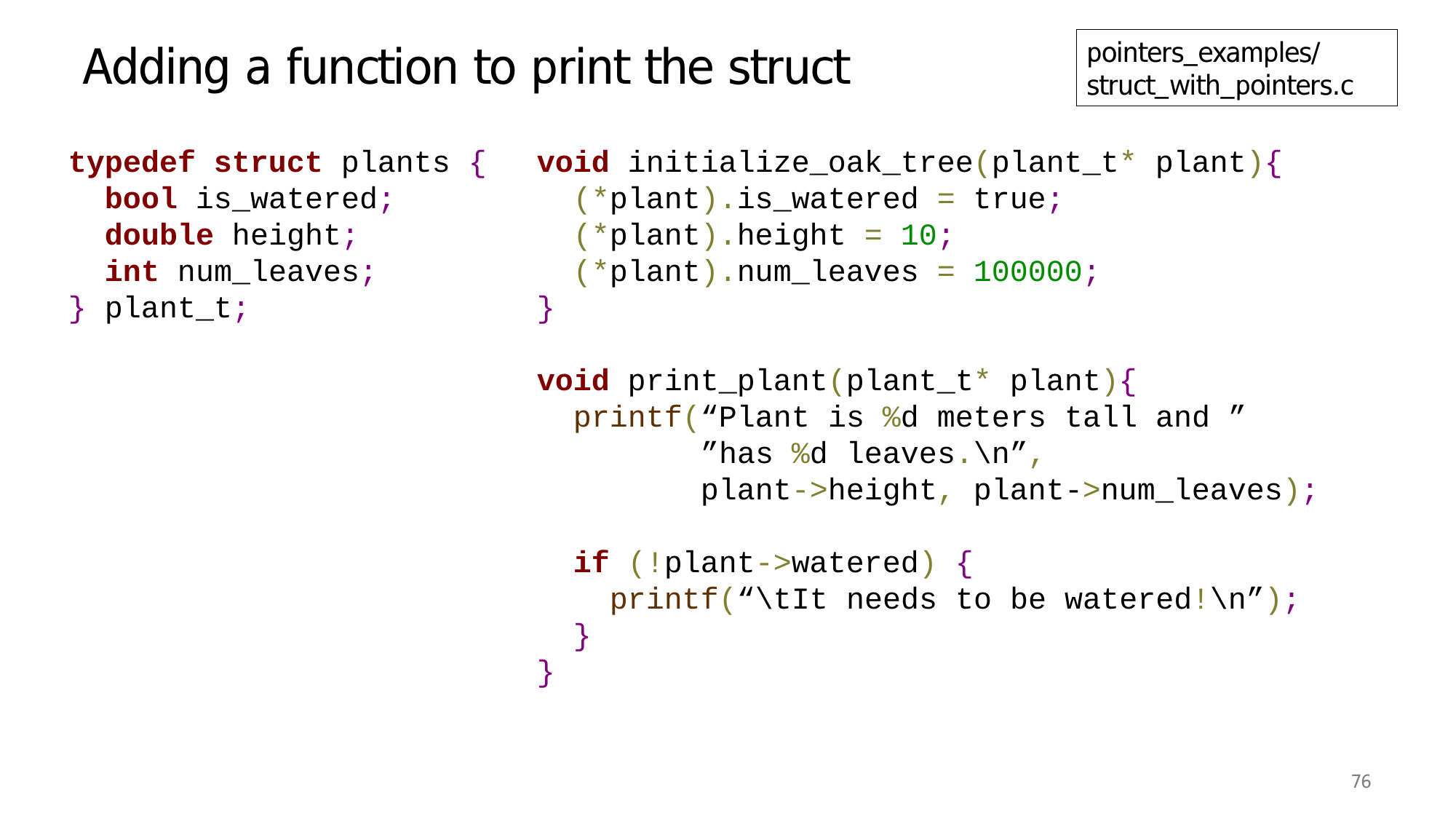

# Adding a function to print the struct
pointers_examples/
struct_with_pointers.c
typedef struct plants {
  bool is_watered;
  double height;
  int num_leaves;
} plant_t;

void initialize_oak_tree(plant_t* plant){
  (*plant).is_watered = true;
  (*plant).height = 10;
  (*plant).num_leaves = 100000;
}
void print_plant(plant_t* plant){
  printf(“Plant is %d meters tall and ”
         ”has %d leaves.\n”,
         plant->height, plant->num_leaves);
  if (!plant->watered) {
    printf(“\tIt needs to be watered!\n”);
  }
}
76